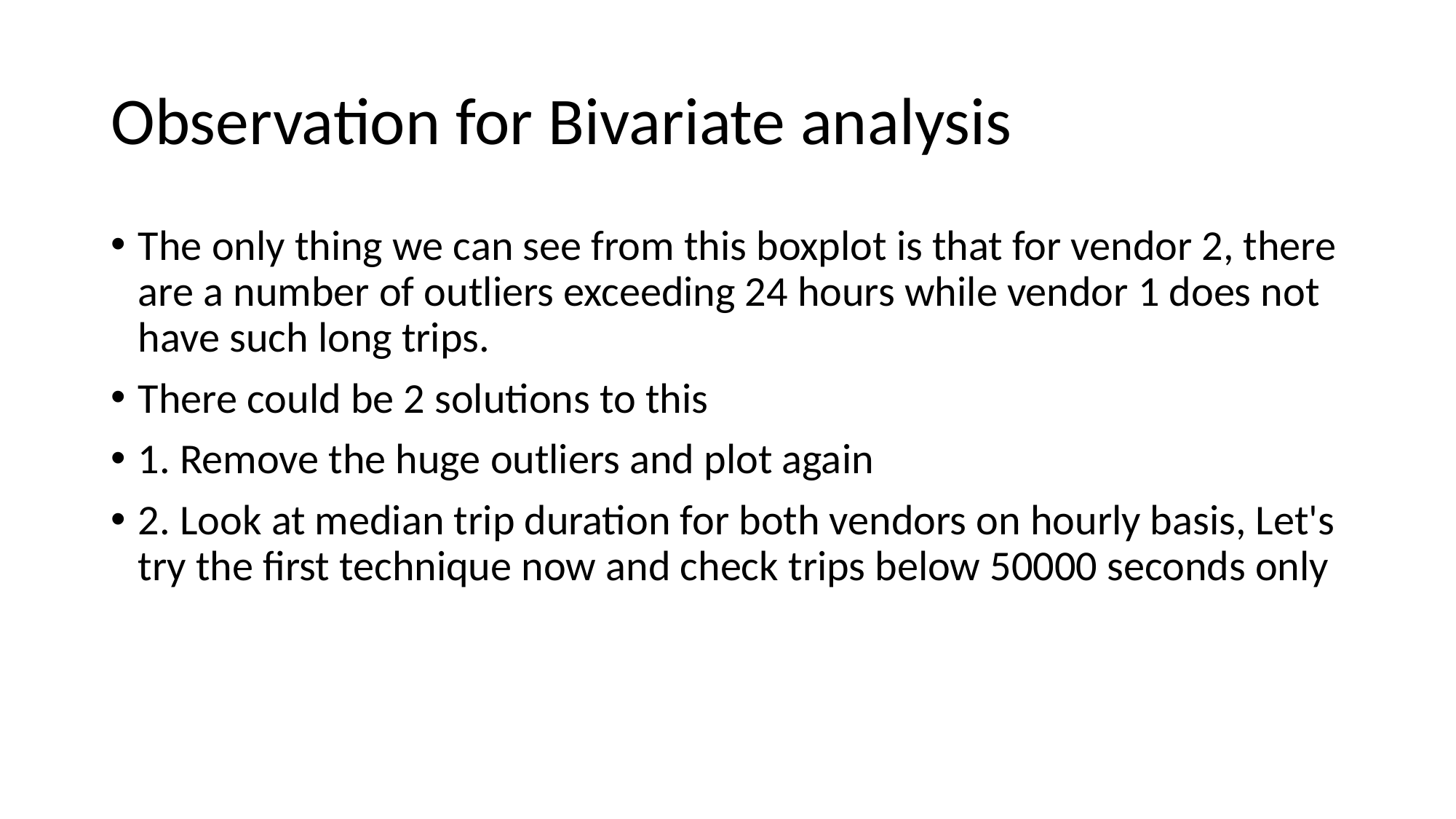

# Observation for Bivariate analysis
The only thing we can see from this boxplot is that for vendor 2, there are a number of outliers exceeding 24 hours while vendor 1 does not have such long trips.
There could be 2 solutions to this
1. Remove the huge outliers and plot again
2. Look at median trip duration for both vendors on hourly basis, Let's try the first technique now and check trips below 50000 seconds only